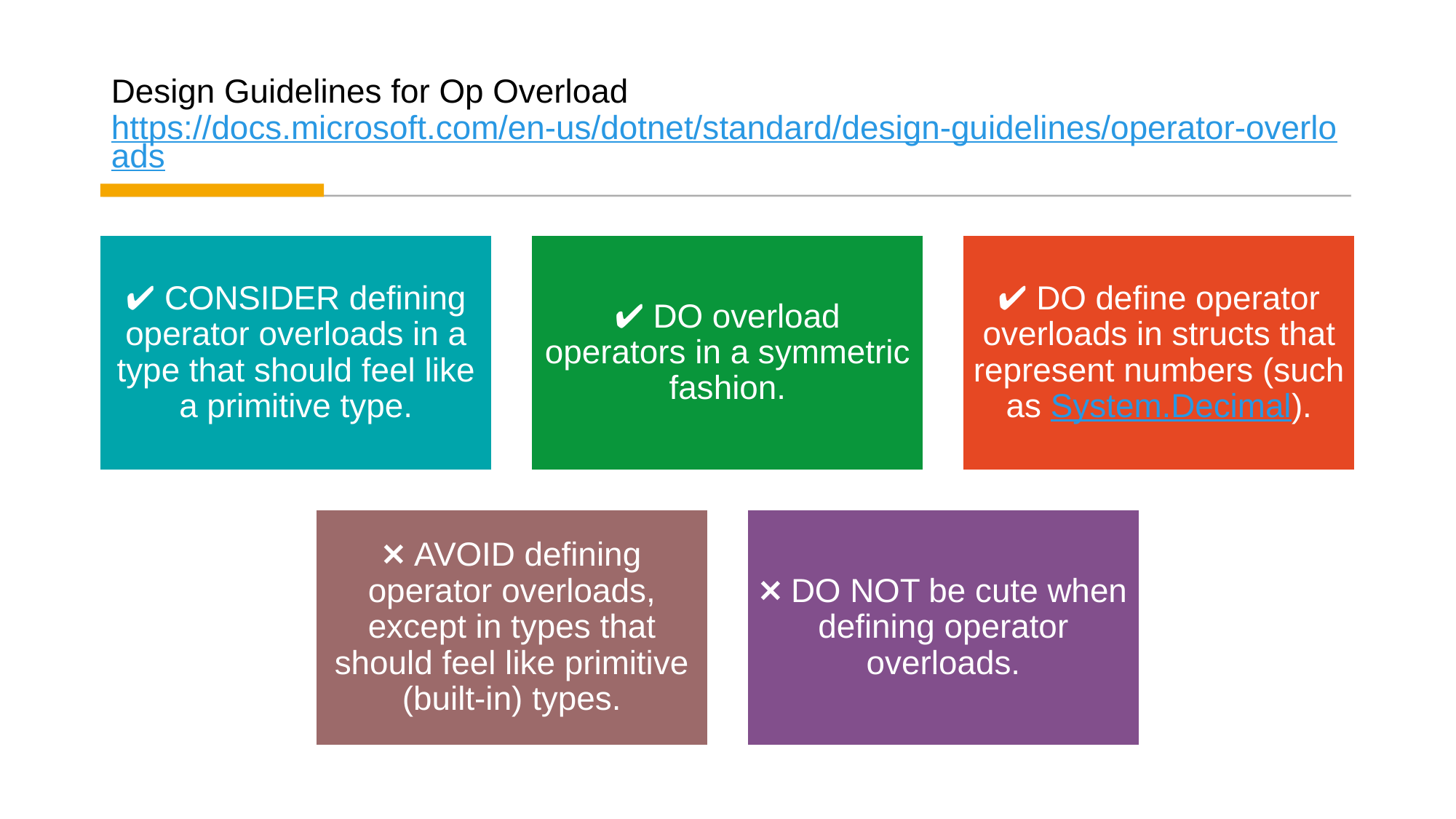

# Design Guidelines for Op Overload https://docs.microsoft.com/en-us/dotnet/standard/design-guidelines/operator-overloads

✔️ CONSIDER defining operator overloads in a type that should feel like a primitive type.
✔️ DO overload operators in a symmetric fashion.
✔️ DO define operator overloads in structs that represent numbers (such as System.Decimal).
❌ AVOID defining operator overloads, except in types that should feel like primitive (built-in) types.
❌ DO NOT be cute when defining operator overloads.